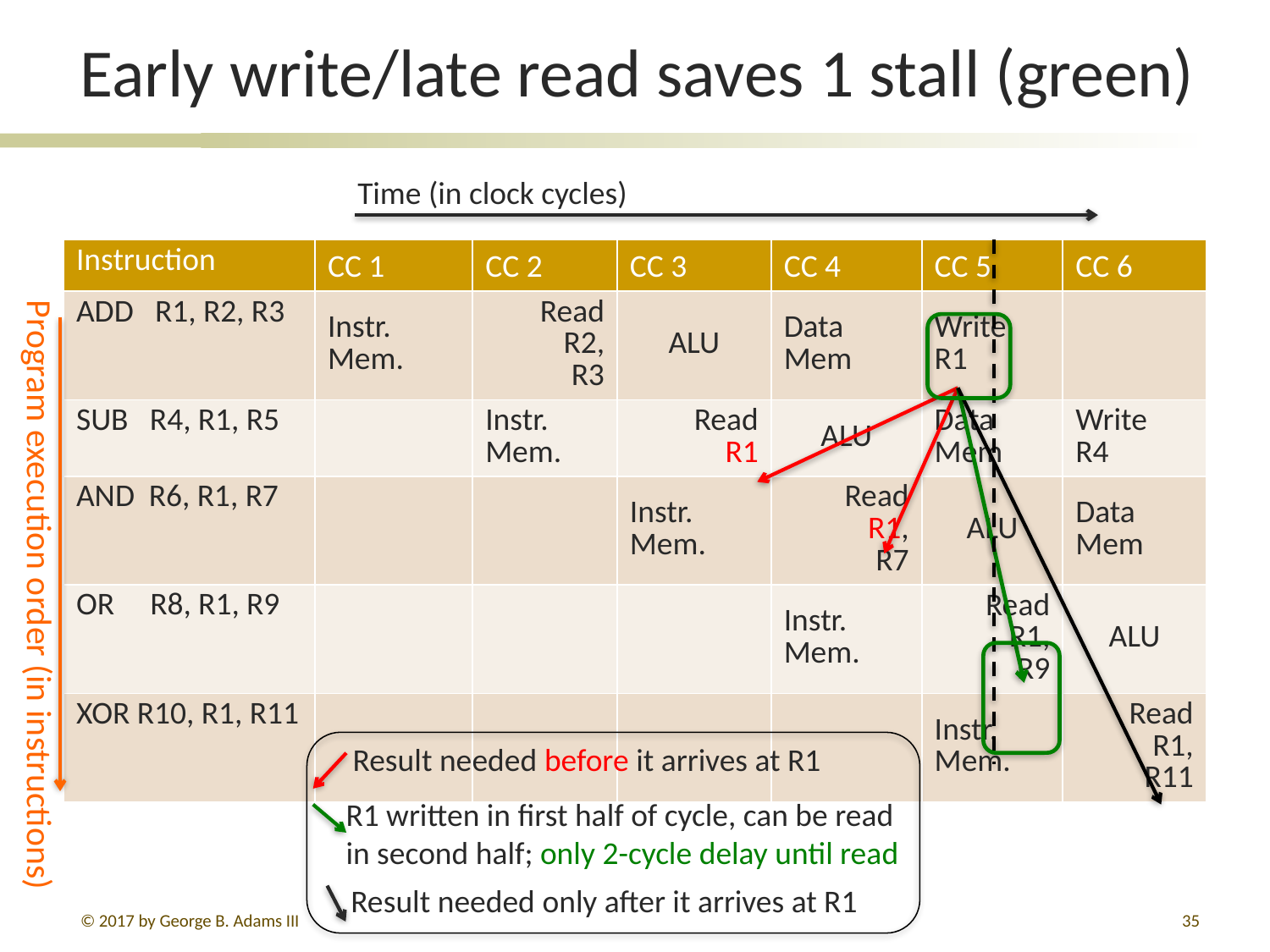

# Early write/late read saves 1 stall (green)
Time (in clock cycles)
| Instruction | CC 1 | CC 2 | CC 3 | CC 4 | CC 5 | CC 6 |
| --- | --- | --- | --- | --- | --- | --- |
| ADD R1, R2, R3 | Instr. Mem. | Read R2, R3 | ALU | Data Mem | Write R1 |  |
| SUB R4, R1, R5 |  | Instr. Mem. | Read R1 | ALU | Data Mem | Write R4 |
| AND R6, R1, R7 |  |  | Instr. Mem. | Read R1, R7 | ALU | Data Mem |
| OR R8, R1, R9 |  |  |  | Instr. Mem. | Read R1, R9 | ALU |
| XOR R10, R1, R11 |  |  |  |  | Instr. Mem. | Read R1, R11 |

Program execution order (in instructions)

Result needed before it arrives at R1
R1 written in first half of cycle, can be read in second half; only 2-cycle delay until read
Result needed only after it arrives at R1
© 2017 by George B. Adams III
35